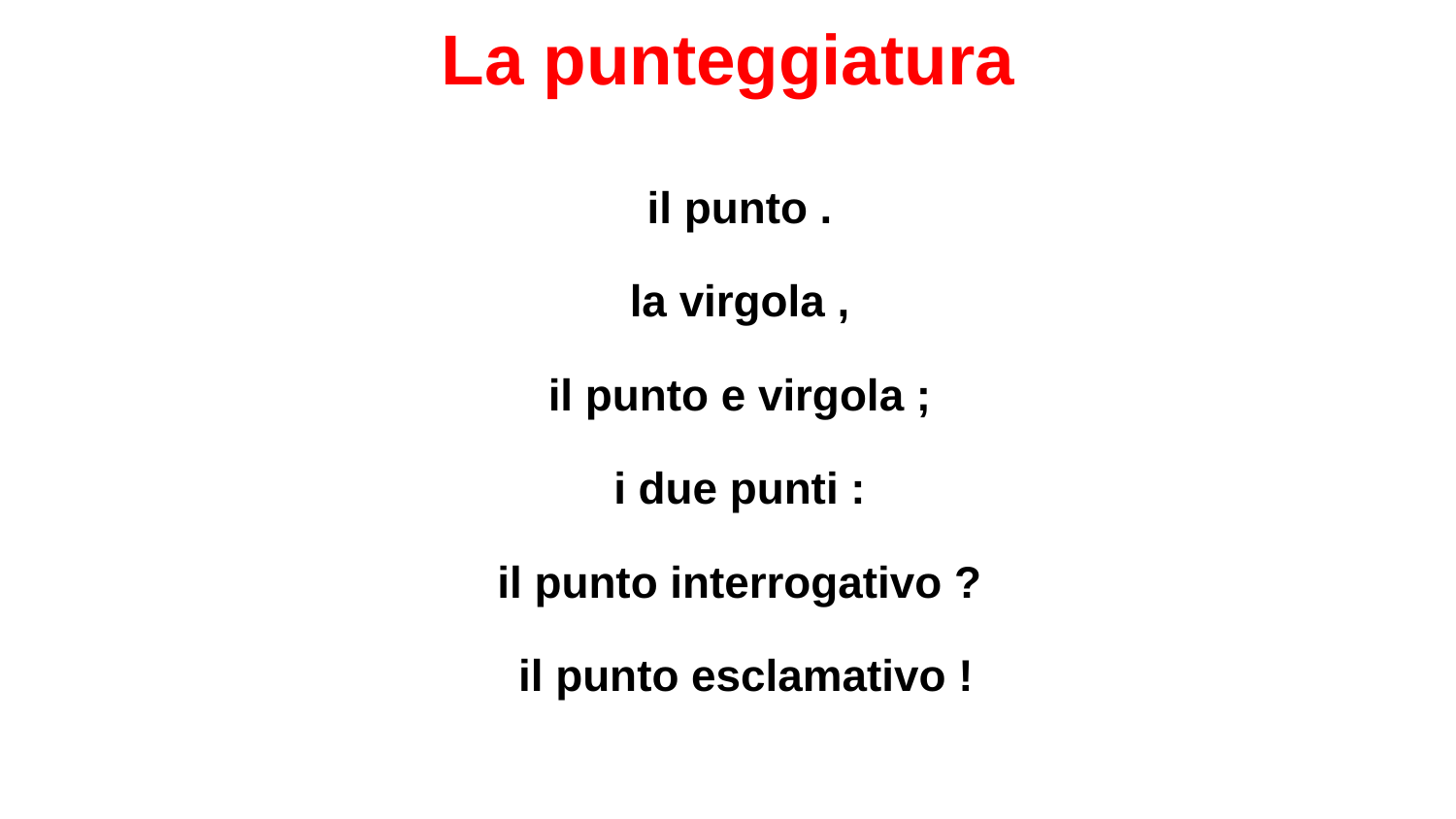

# La punteggiatura
il punto .
la virgola ,
il punto e virgola ;
i due punti :
il punto interrogativo ?
 il punto esclamativo !